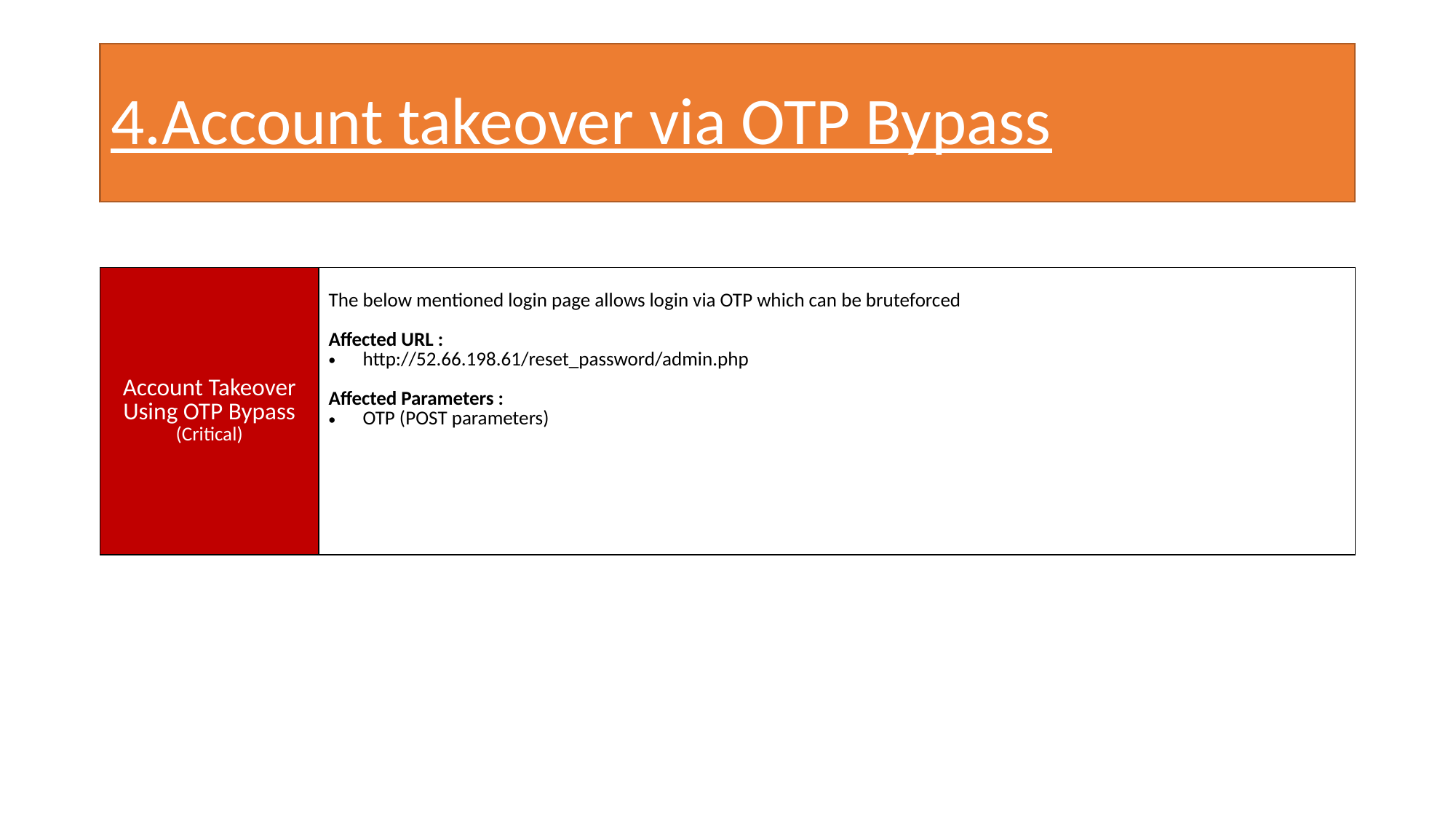

# 4.Account takeover via OTP Bypass
|  |  |
| --- | --- |
| Account Takeover Using OTP Bypass (Critical) | The below mentioned login page allows login via OTP which can be bruteforced Affected URL : http://52.66.198.61/reset\_password/admin.php Affected Parameters : OTP (POST parameters) |